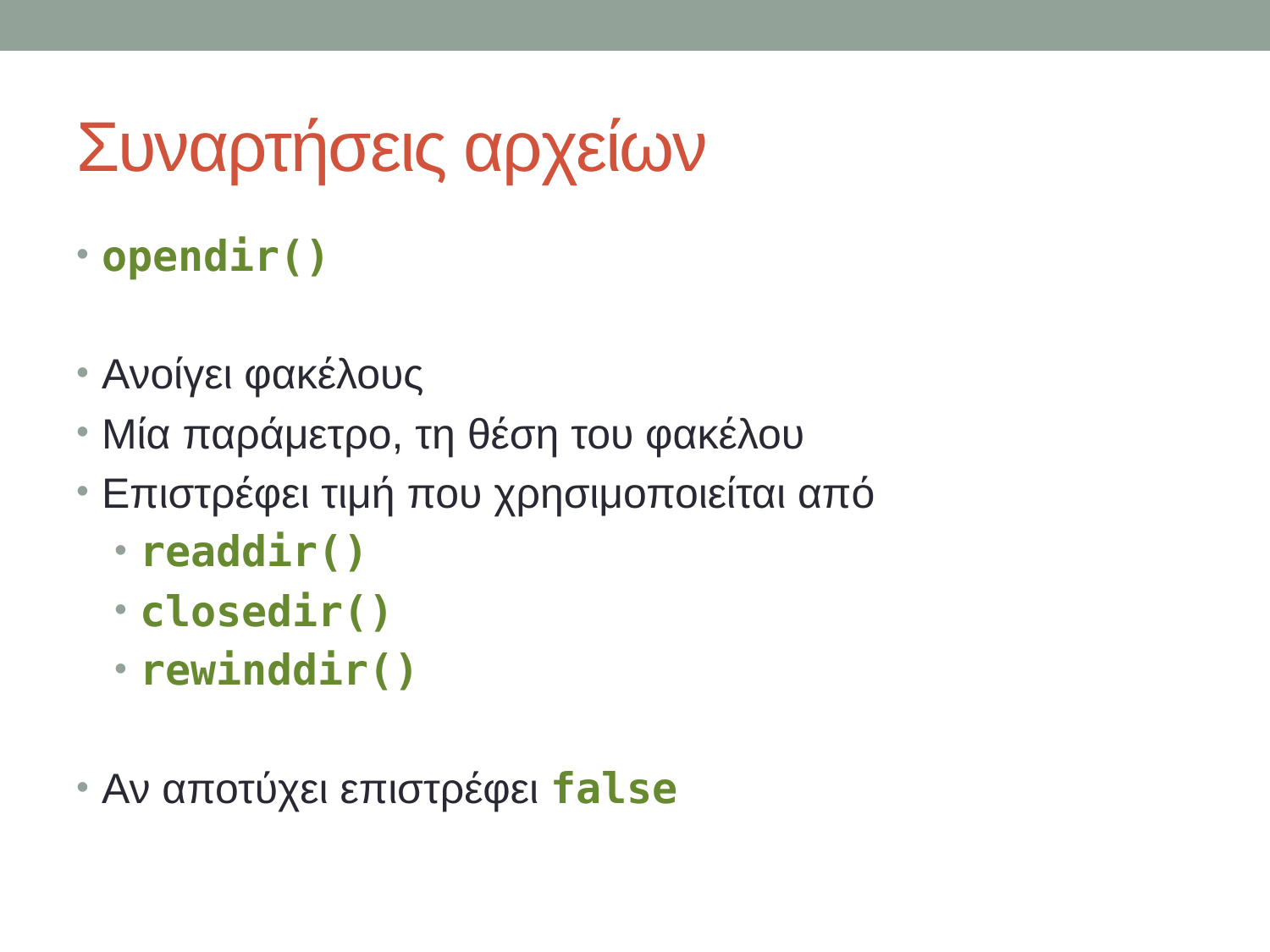

# Συναρτήσεις αρχείων
opendir()

Ανοίγει φακέλους
Μία παράμετρο, τη θέση του φακέλου
Επιστρέφει τιμή που χρησιμοποιείται από
readdir()
closedir()
rewinddir()

Αν αποτύχει επιστρέφει false